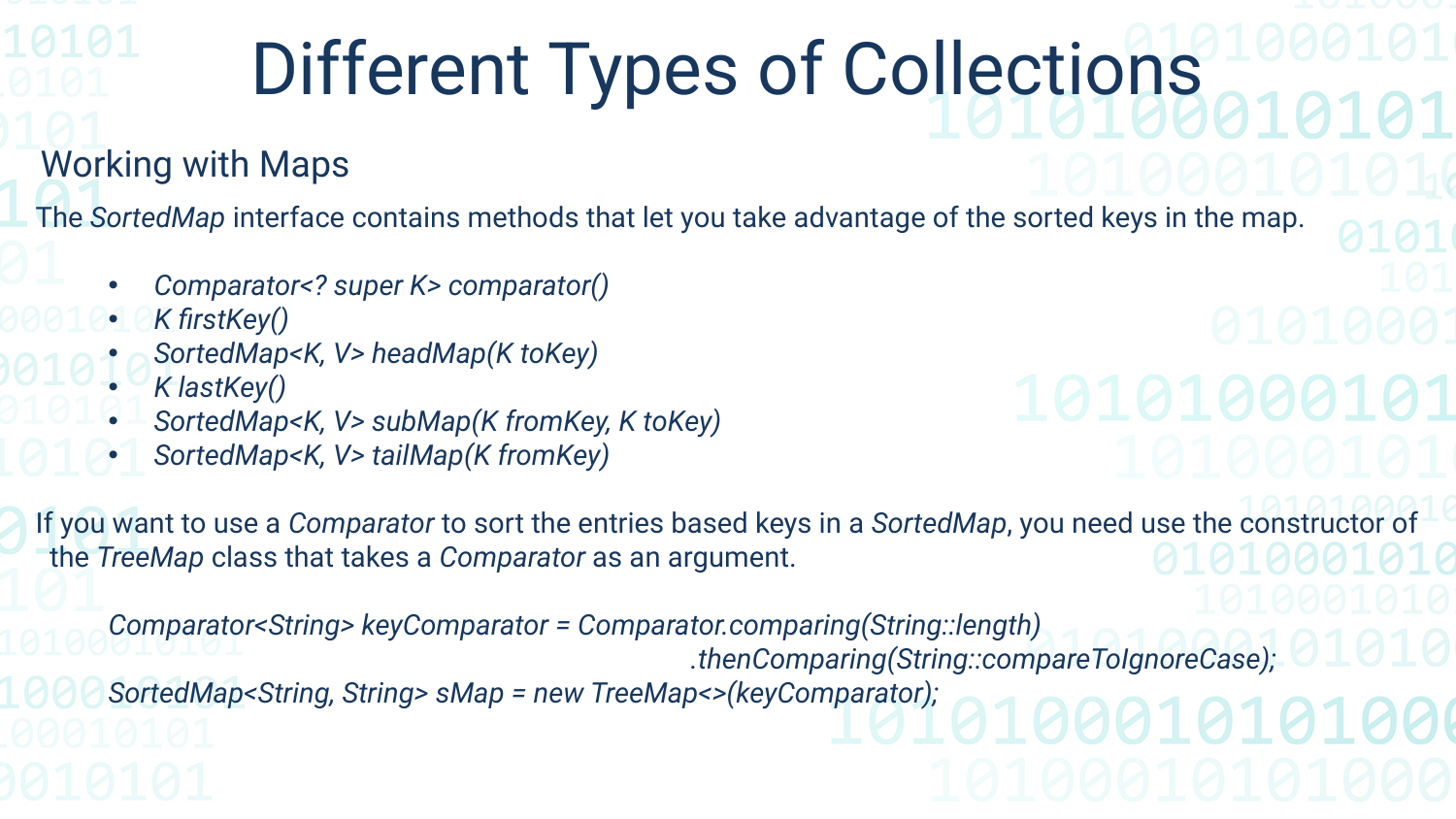

Different Types of Collections
Working with Maps
The SortedMap interface contains methods that let you take advantage of the sorted keys in the map.

Comparator<? super K> comparator()
K firstKey()
SortedMap<K, V> headMap(K toKey)
K lastKey()
SortedMap<K, V> subMap(K fromKey, K toKey)
SortedMap<K, V> tailMap(K fromKey)

If you want to use a Comparator to sort the entries based keys in a SortedMap, you need use the constructor of      the TreeMap class that takes a Comparator as an argument.

Comparator<String> keyComparator = Comparator.comparing(String::length)							.thenComparing(String::compareToIgnoreCase);
SortedMap<String, String> sMap = new TreeMap<>(keyComparator);